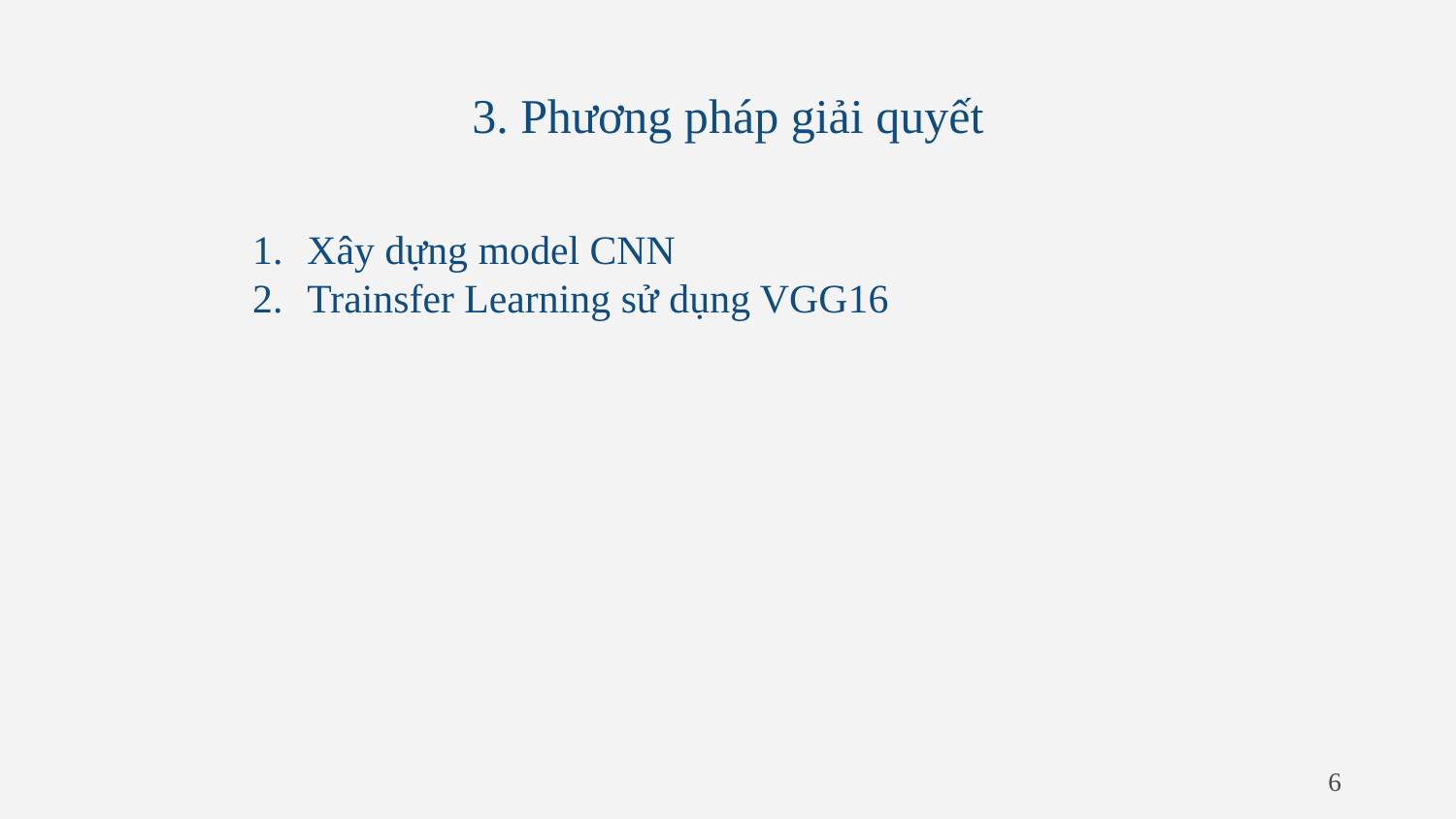

# 3. Phương pháp giải quyết
Xây dựng model CNN
Trainsfer Learning sử dụng VGG16
6